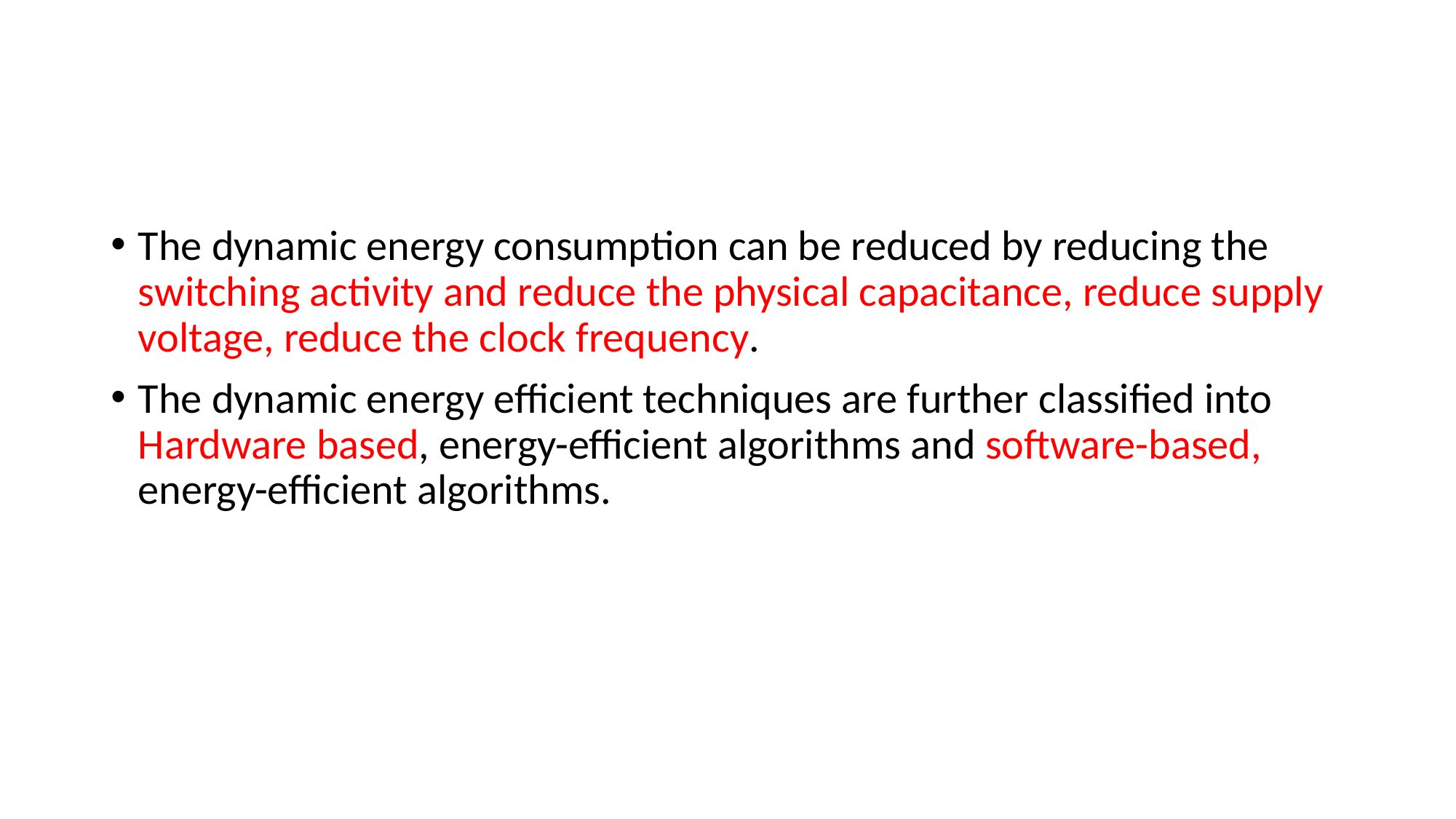

#
The dynamic energy consumption can be reduced by reducing the switching activity and reduce the physical capacitance, reduce supply voltage, reduce the clock frequency.
The dynamic energy efficient techniques are further classified into Hardware based, energy-efficient algorithms and software-based, energy-efficient algorithms.